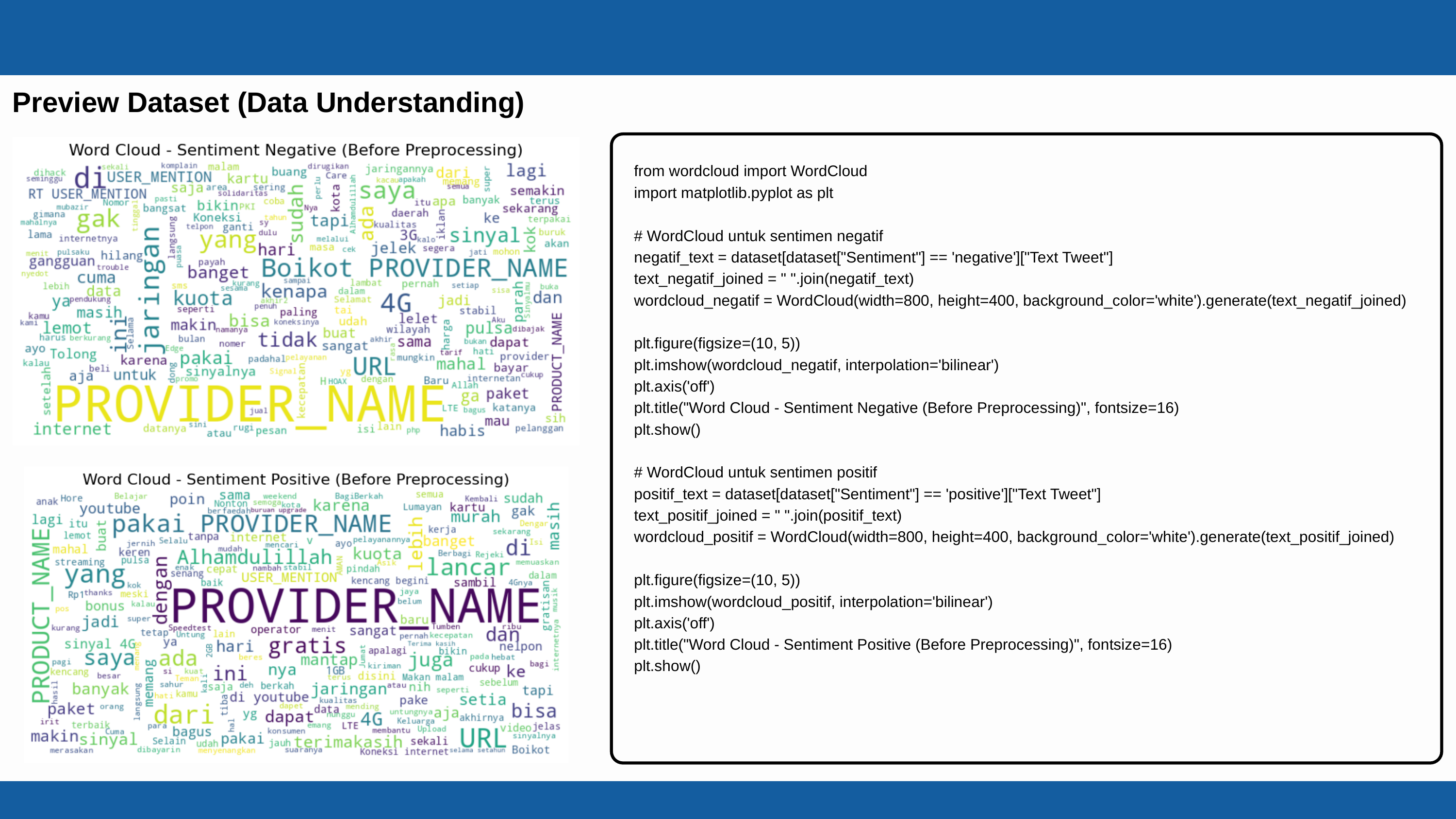

Preview Dataset (Data Understanding)

from wordcloud import WordCloud
import matplotlib.pyplot as plt

# WordCloud untuk sentimen negatif
negatif_text = dataset[dataset["Sentiment"] == 'negative']["Text Tweet"]
text_negatif_joined = " ".join(negatif_text)
wordcloud_negatif = WordCloud(width=800, height=400, background_color='white').generate(text_negatif_joined)

plt.figure(figsize=(10, 5))
plt.imshow(wordcloud_negatif, interpolation='bilinear')
plt.axis('off')
plt.title("Word Cloud - Sentiment Negative (Before Preprocessing)", fontsize=16)
plt.show()

# WordCloud untuk sentimen positif
positif_text = dataset[dataset["Sentiment"] == 'positive']["Text Tweet"]
text_positif_joined = " ".join(positif_text)
wordcloud_positif = WordCloud(width=800, height=400, background_color='white').generate(text_positif_joined)

plt.figure(figsize=(10, 5))
plt.imshow(wordcloud_positif, interpolation='bilinear')
plt.axis('off')
plt.title("Word Cloud - Sentiment Positive (Before Preprocessing)", fontsize=16)
plt.show()